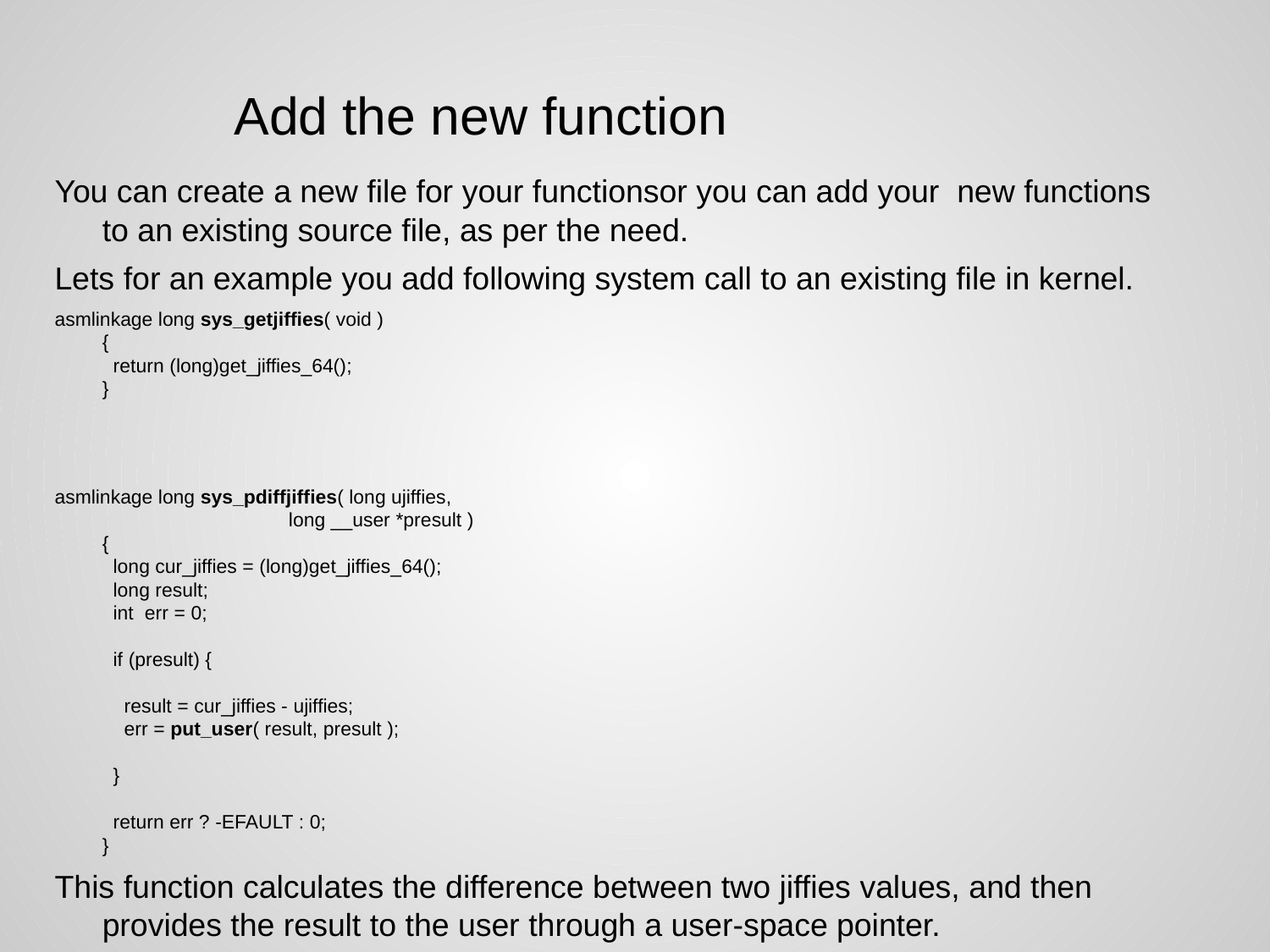

# Add the new function
You can create a new file for your functionsor you can add your  new functions to an existing source file, as per the need.
Lets for an example you add following system call to an existing file in kernel.
asmlinkage long sys_getjiffies( void )
{
  return (long)get_jiffies_64();
}

asmlinkage long sys_pdiffjiffies( long ujiffies,
                                  long __user *presult )
{
  long cur_jiffies = (long)get_jiffies_64();
  long result;
  int  err = 0;
  if (presult) {
    result = cur_jiffies - ujiffies;
    err = put_user( result, presult );
  }
  return err ? -EFAULT : 0;
}
This function calculates the difference between two jiffies values, and then provides the result to the user through a user-space pointer.